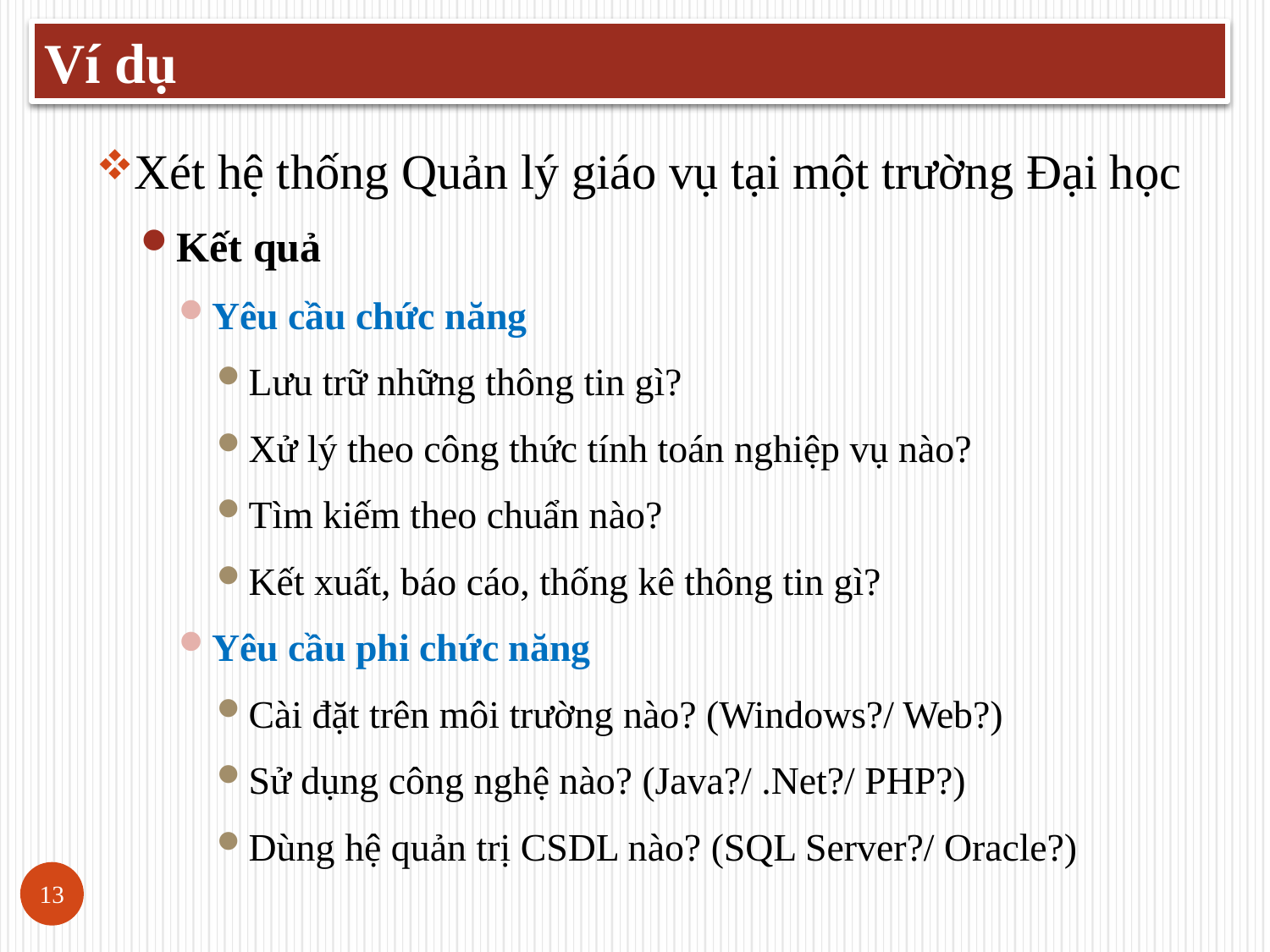

Ví dụ
Xét hệ thống Quản lý giáo vụ tại một trường Đại học
Kết quả
Yêu cầu chức năng
Lưu trữ những thông tin gì?
Xử lý theo công thức tính toán nghiệp vụ nào?
Tìm kiếm theo chuẩn nào?
Kết xuất, báo cáo, thống kê thông tin gì?
Yêu cầu phi chức năng
Cài đặt trên môi trường nào? (Windows?/ Web?)
Sử dụng công nghệ nào? (Java?/ .Net?/ PHP?)
Dùng hệ quản trị CSDL nào? (SQL Server?/ Oracle?)
13